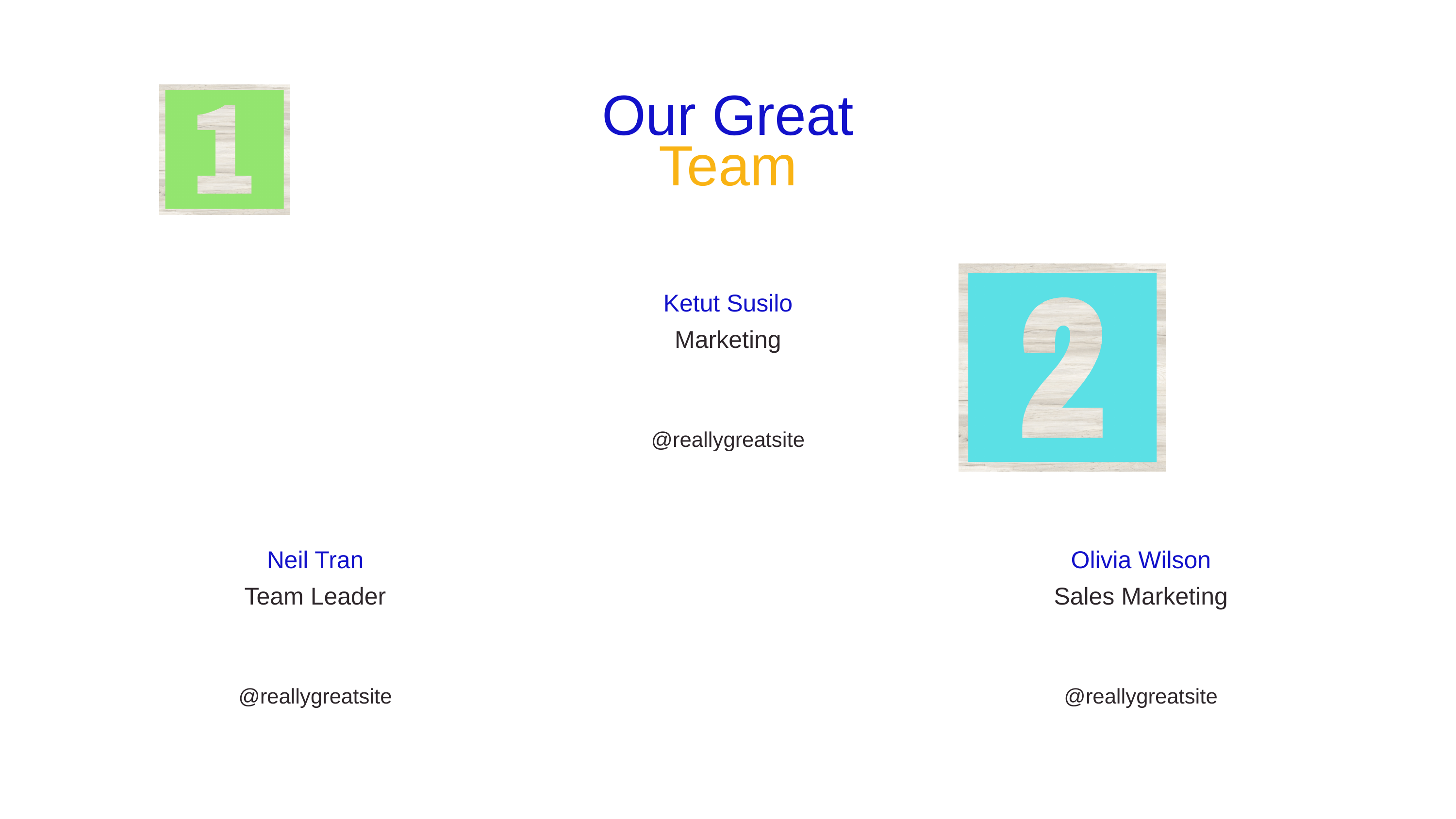

Our Great
Team

Ketut Susilo
Marketing
@reallygreatsite
Neil Tran
Olivia Wilson
Team Leader
Sales Marketing
@reallygreatsite
@reallygreatsite